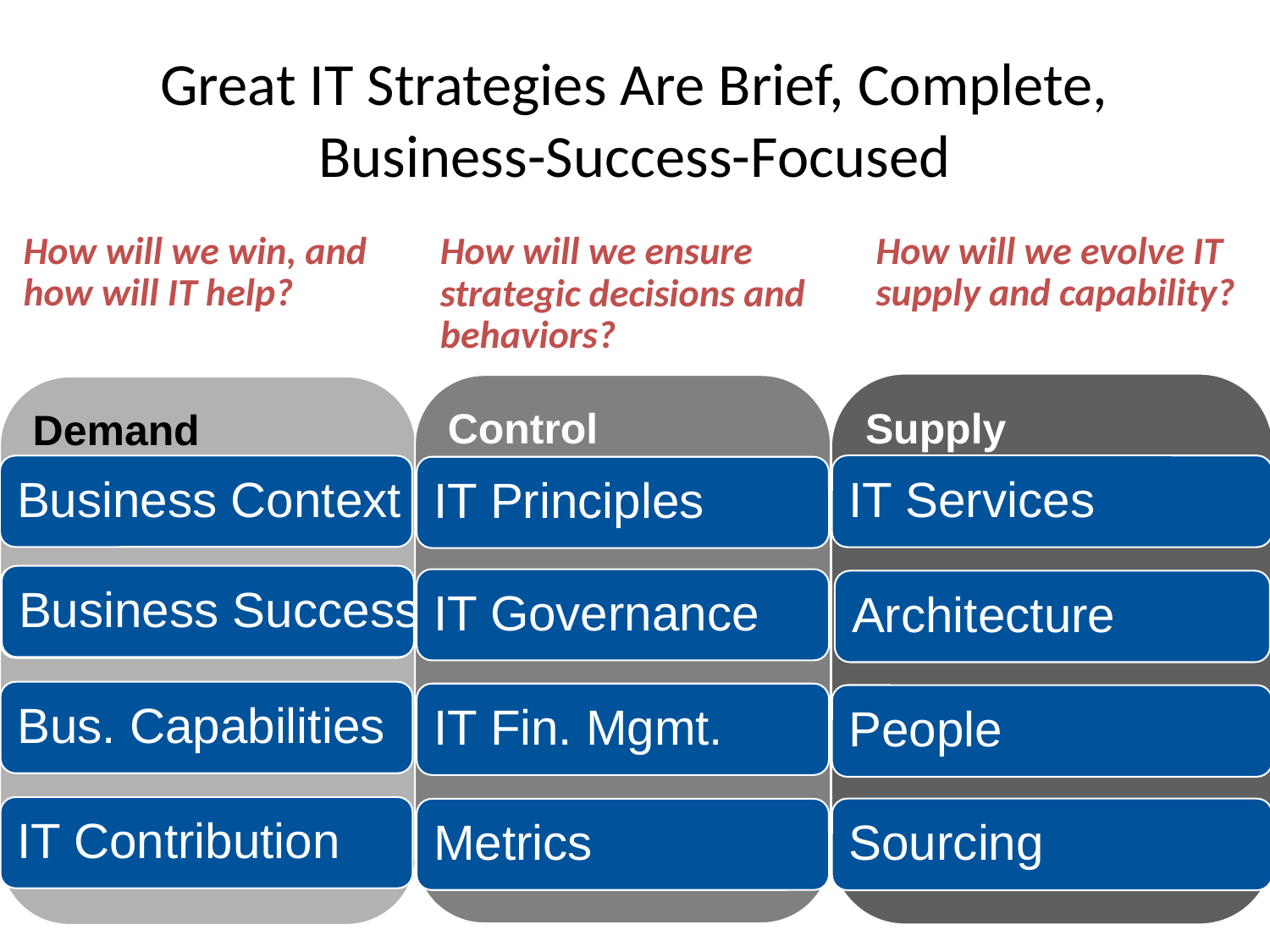

# Great IT Strategies Are Brief, Complete, Business-Success-Focused
How will we win, and how will IT help?
Demand
Business Context
Business Success
Bus. Capabilities
IT Contribution
How will we ensure strategic decisions and behaviors?
Control
IT Principles
IT Governance
IT Fin. Mgmt.
Metrics
How will we evolve IT supply and capability?
Supply
IT Services
Architecture
People
Sourcing
Business Success
6